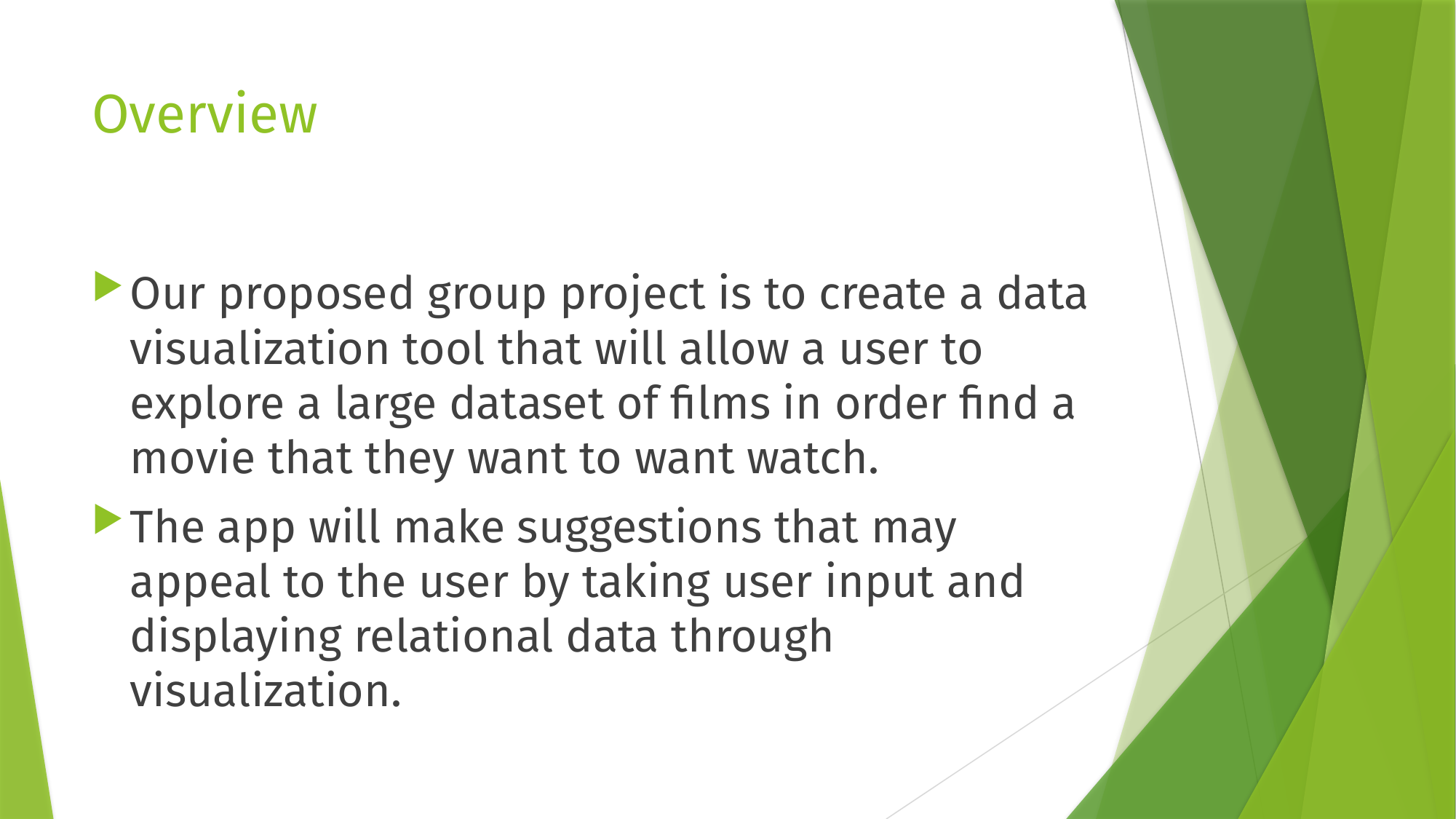

# Overview
Our proposed group project is to create a data visualization tool that will allow a user to explore a large dataset of films in order find a movie that they want to want watch.
The app will make suggestions that may appeal to the user by taking user input and displaying relational data through visualization.